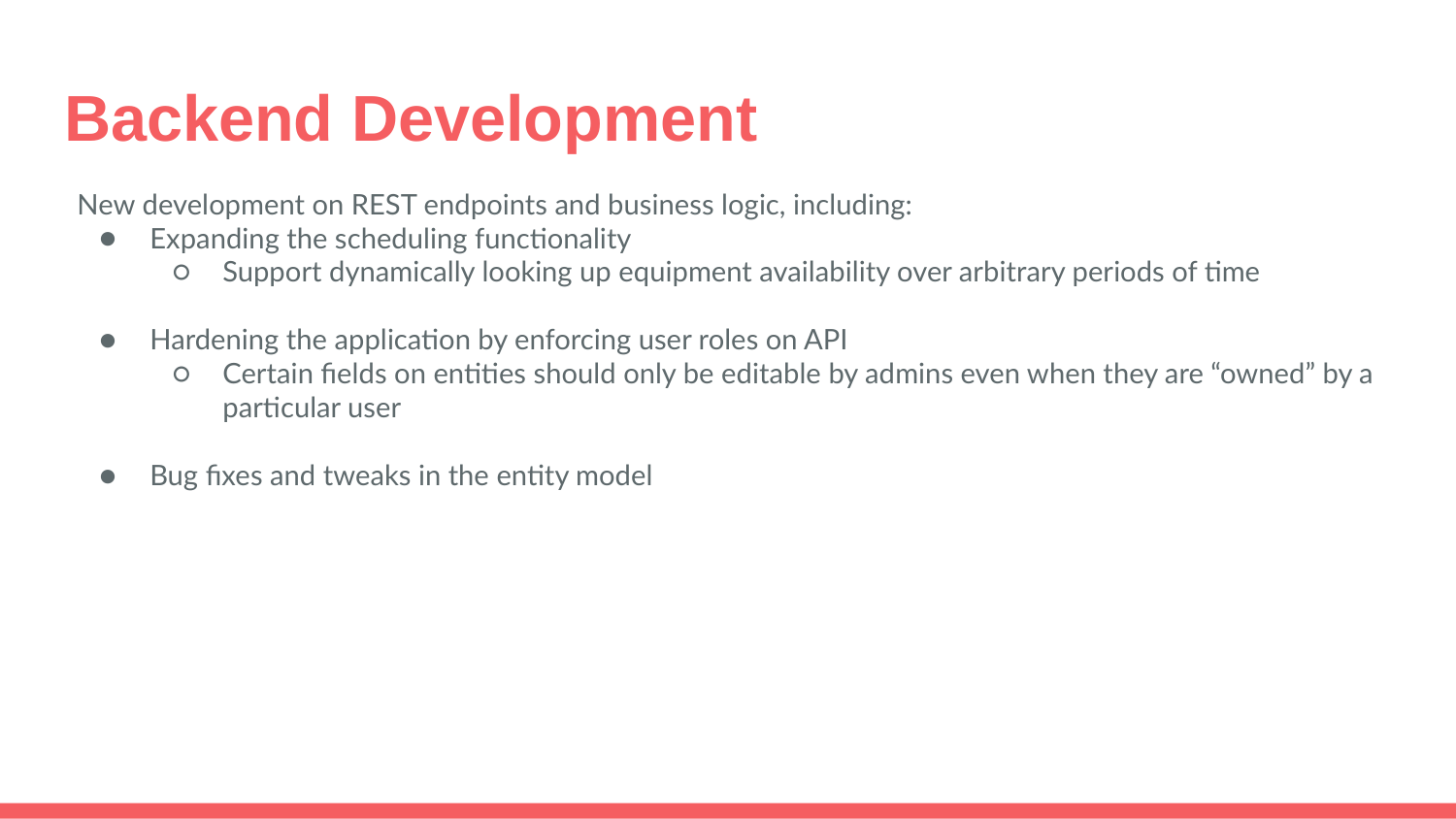

# Backend Development
New development on REST endpoints and business logic, including:
Expanding the scheduling functionality
Support dynamically looking up equipment availability over arbitrary periods of time
Hardening the application by enforcing user roles on API
Certain fields on entities should only be editable by admins even when they are “owned” by a particular user
Bug fixes and tweaks in the entity model